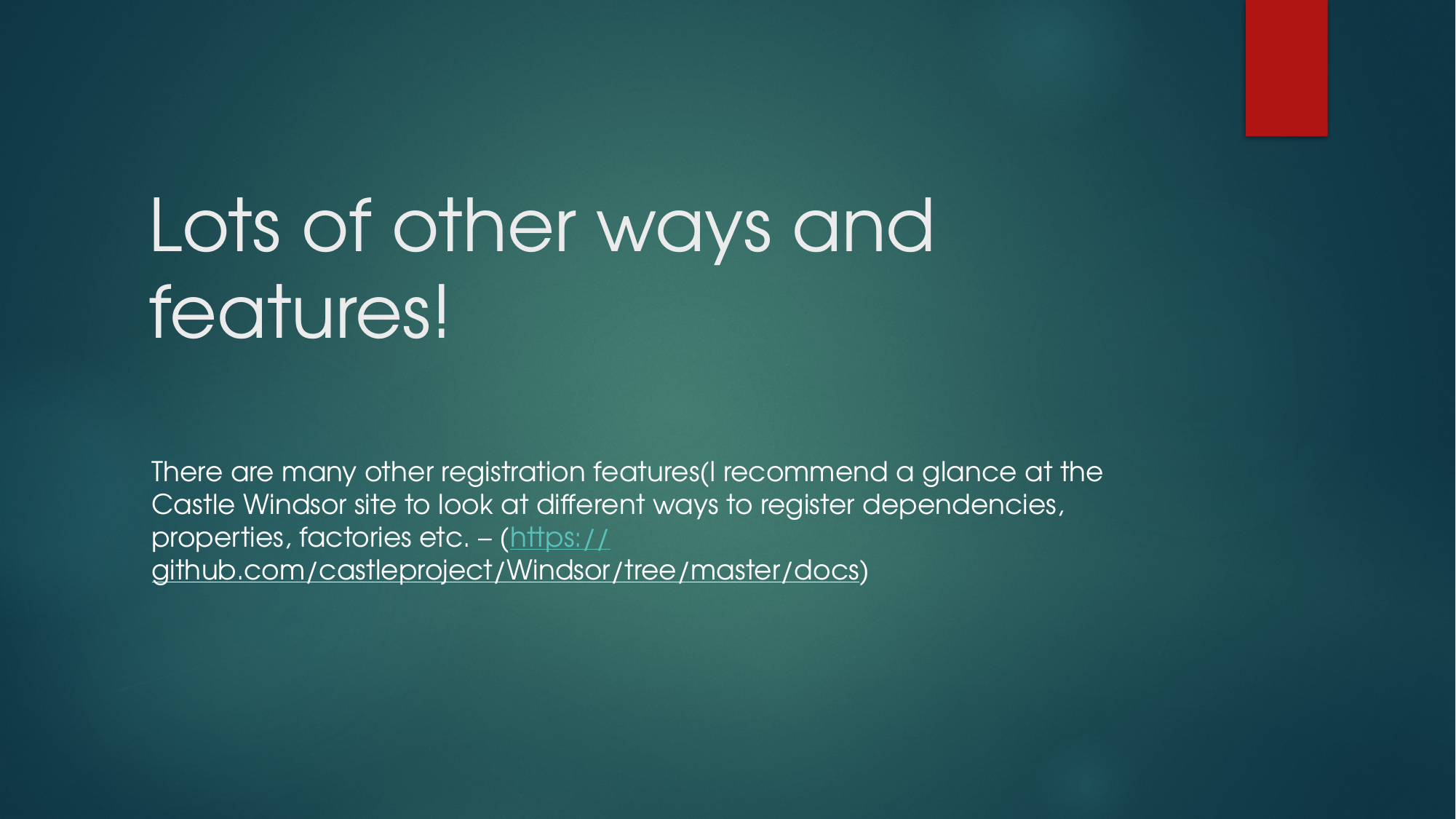

# Lots of other ways and features!
There are many other registration features(I recommend a glance at the Castle Windsor site to look at different ways to register dependencies, properties, factories etc. – (https://github.com/castleproject/Windsor/tree/master/docs)